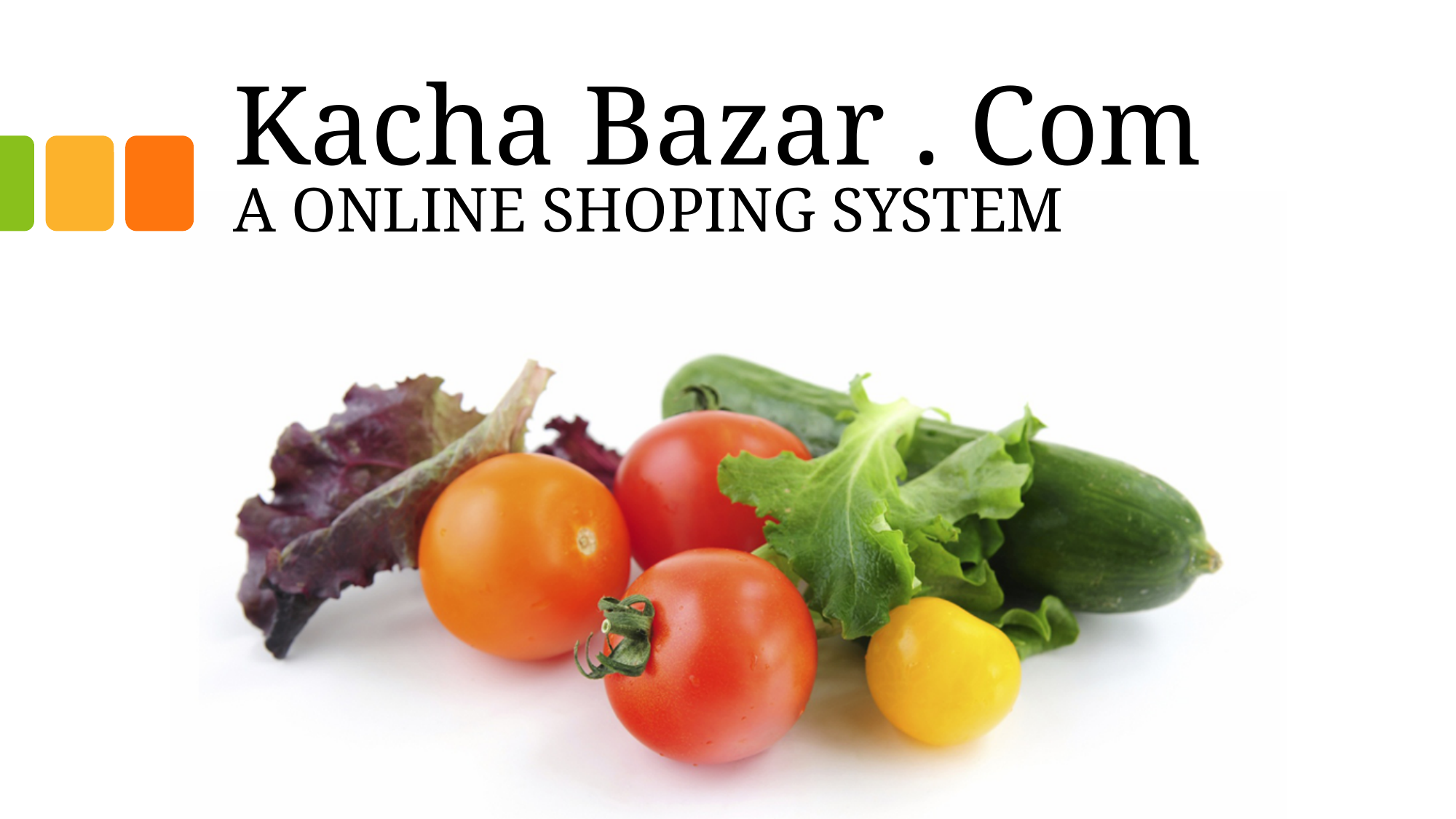

# Kacha Bazar . Com A ONLINE SHOPING SYSTEM